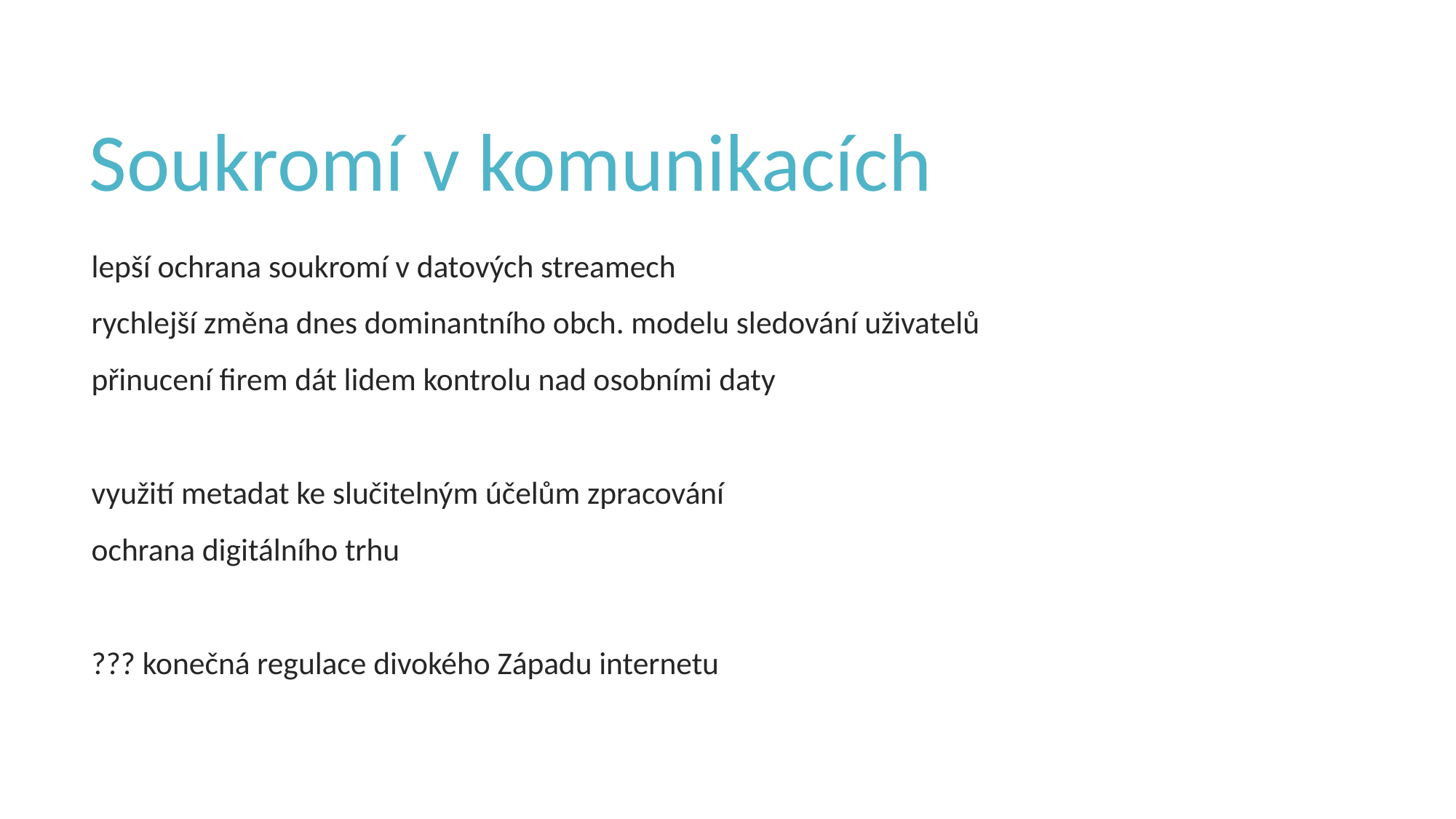

Soukromí v komunikacích
lepší ochrana soukromí v datových streamech
rychlejší změna dnes dominantního obch. modelu sledování uživatelů
přinucení firem dát lidem kontrolu nad osobními daty

využití metadat ke slučitelným účelům zpracování
ochrana digitálního trhu

??? konečná regulace divokého Západu internetu